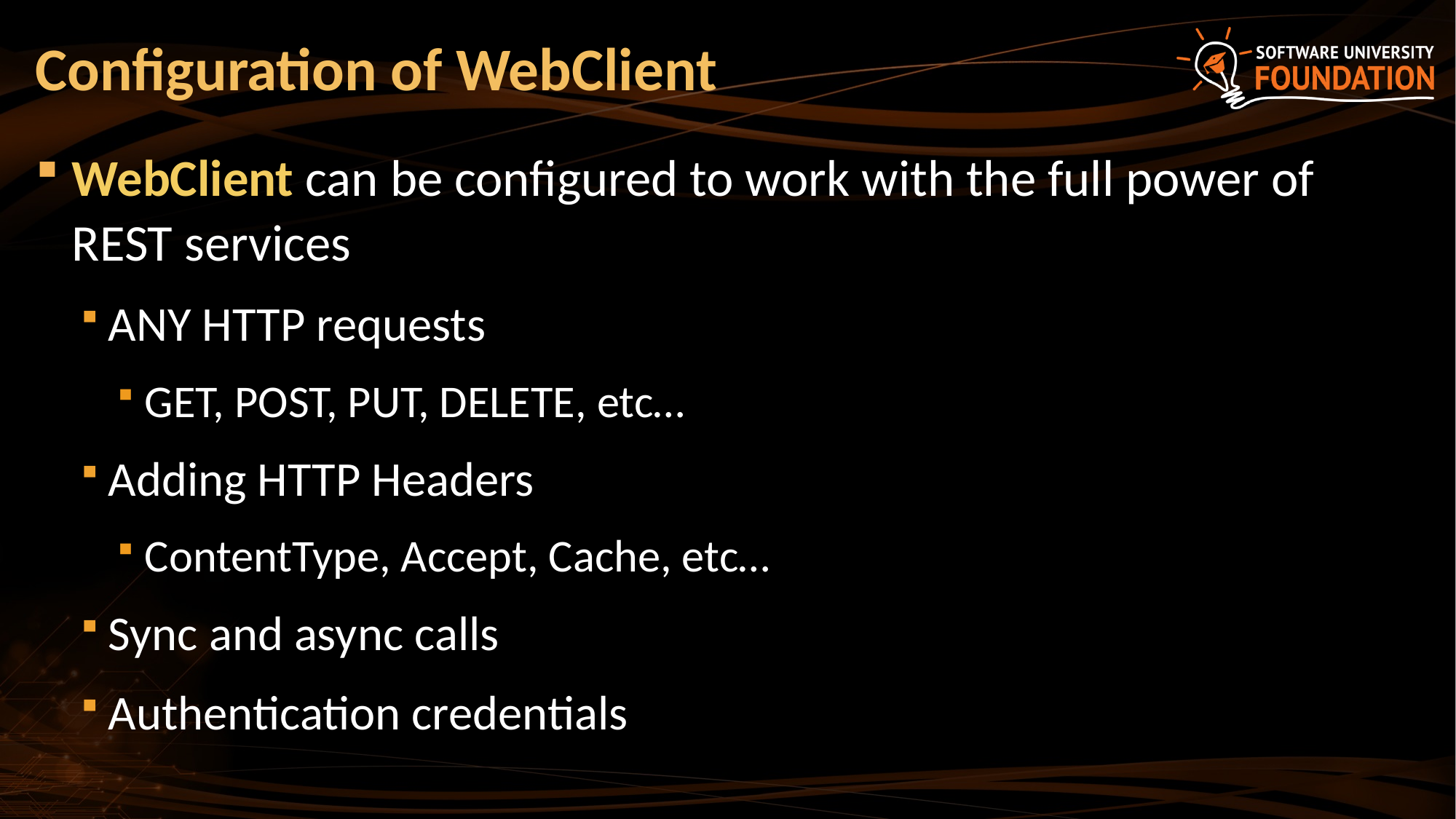

# Configuration of WebClient
WebClient can be configured to work with the full power of REST services
ANY HTTP requests
GET, POST, PUT, DELETE, etc…
Adding HTTP Headers
ContentType, Accept, Cache, etc…
Sync and async calls
Authentication credentials